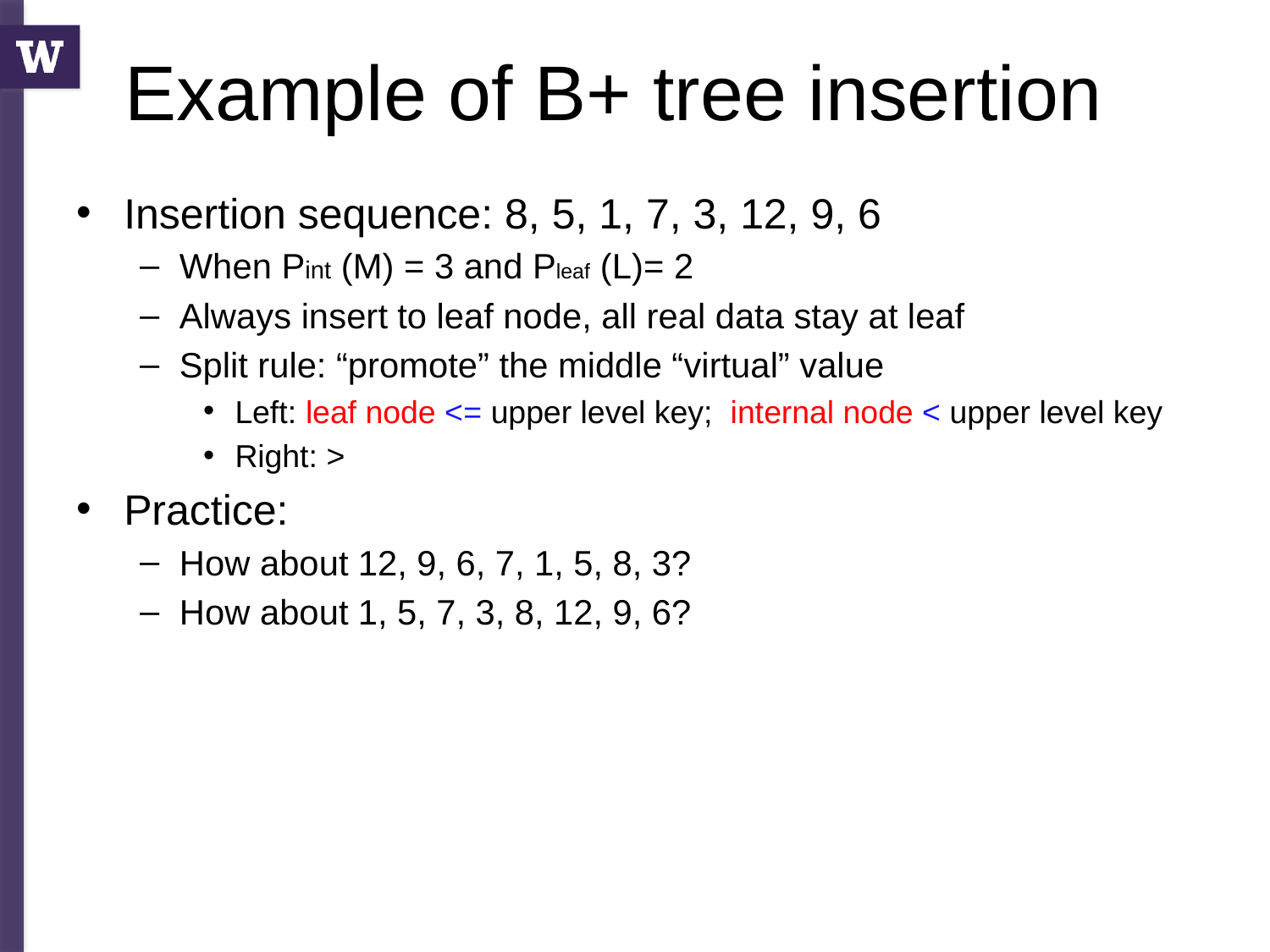

# Example of B+ tree insertion
Insertion sequence: 8, 5, 1, 7, 3, 12, 9, 6
When Pint (M) = 3 and Pleaf (L)= 2
Always insert to leaf node, all real data stay at leaf
Split rule: “promote” the middle “virtual” value
Left: leaf node <= upper level key;  internal node < upper level key
Right: >
Practice:
How about 12, 9, 6, 7, 1, 5, 8, 3?
How about 1, 5, 7, 3, 8, 12, 9, 6?